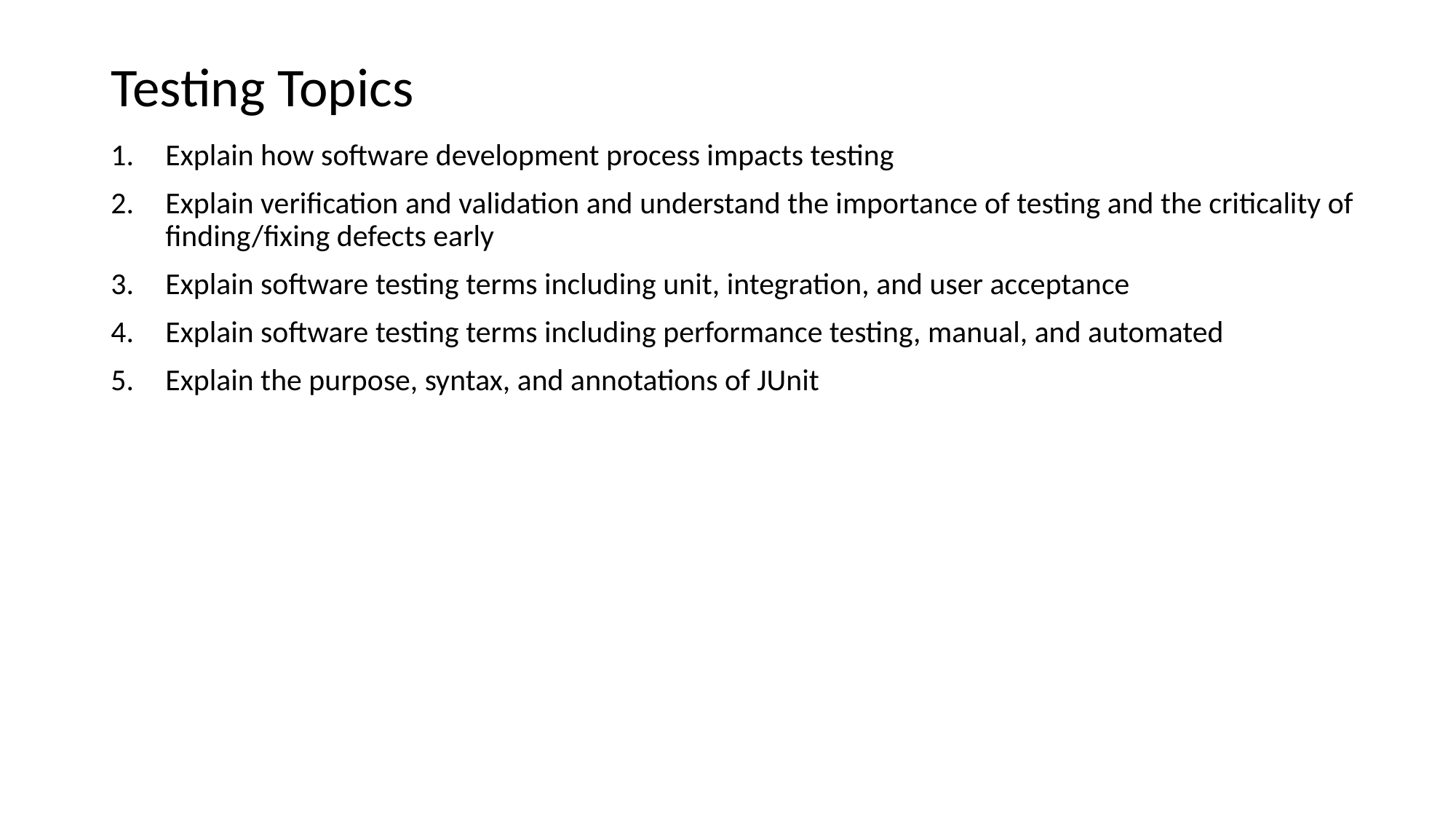

# Testing Topics
Explain how software development process impacts testing
Explain verification and validation and understand the importance of testing and the criticality of finding/fixing defects early
Explain software testing terms including unit, integration, and user acceptance
Explain software testing terms including performance testing, manual, and automated
Explain the purpose, syntax, and annotations of JUnit